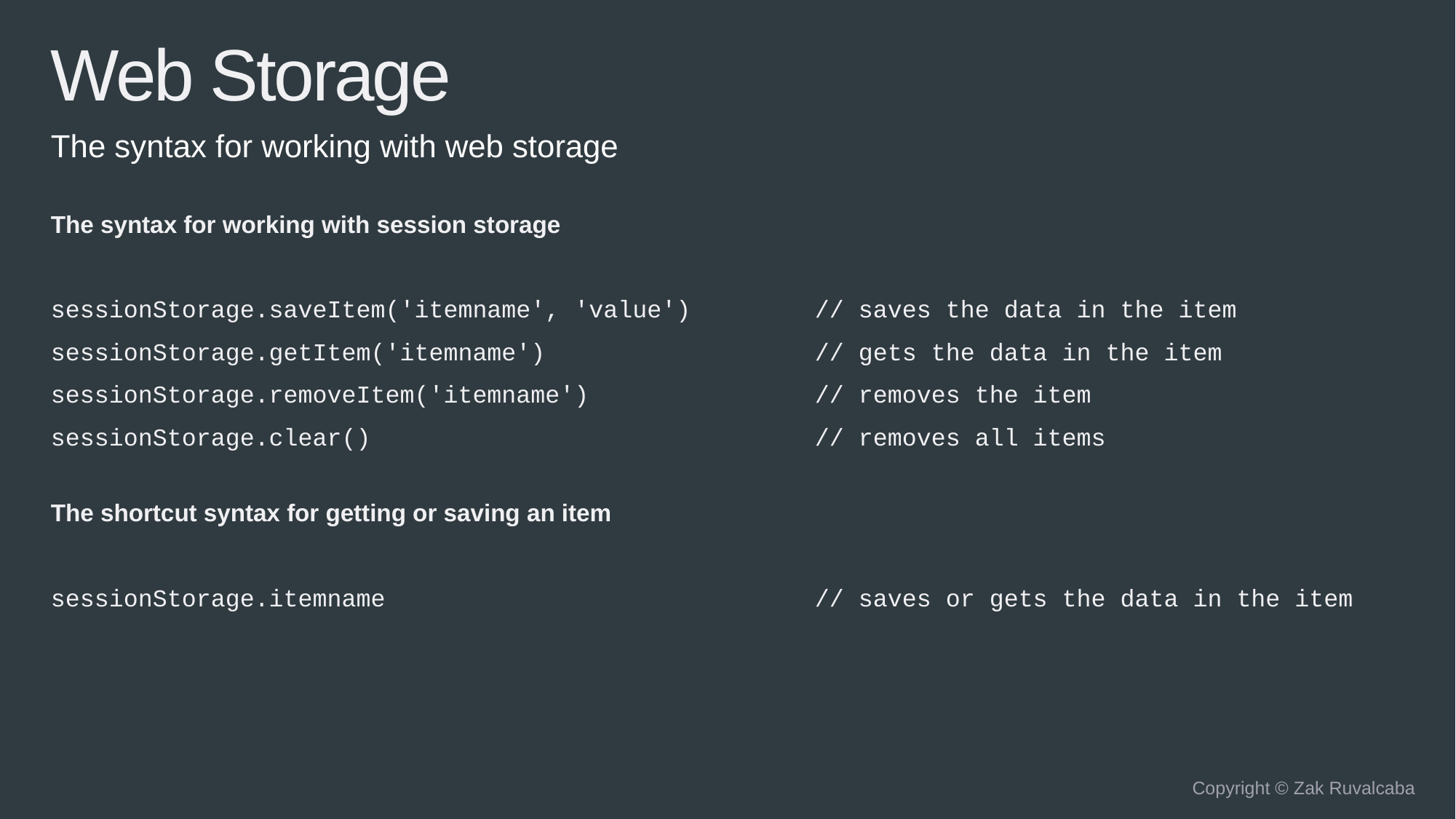

# Web Storage
The syntax for working with web storage
The syntax for working with session storage

sessionStorage.saveItem('itemname', 'value') 	// saves the data in the item
sessionStorage.getItem('itemname')           	// gets the data in the item
sessionStorage.removeItem('itemname')        	// removes the item
sessionStorage.clear()                       	// removes all items
The shortcut syntax for getting or saving an item

sessionStorage.itemname              			// saves or gets the data in the item